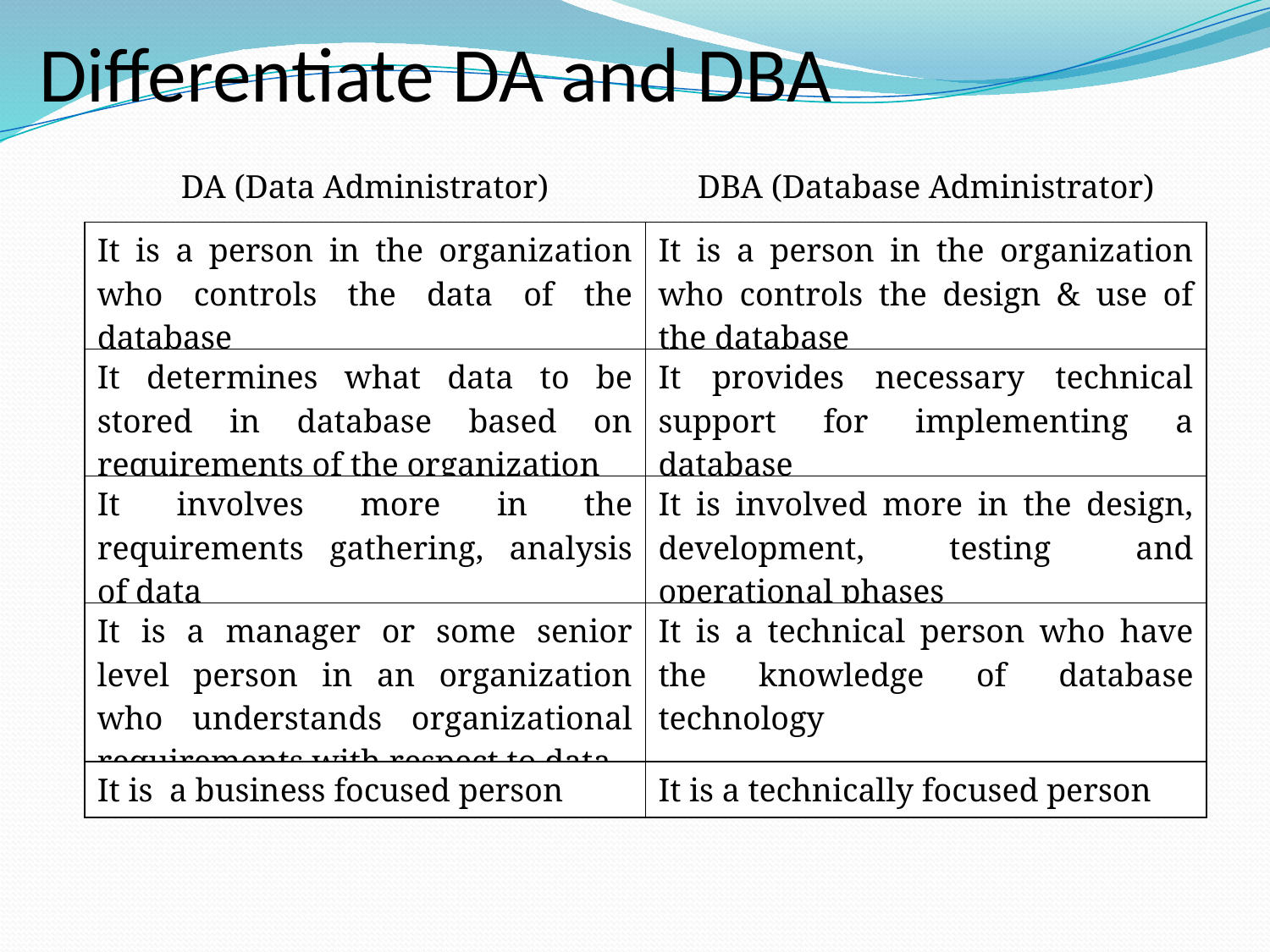

# Differentiate DA and DBA

| DA (Data Administrator) | DBA (Database Administrator) |
| --- | --- |
| It is a person in the organization who controls the data of the database | It is a person in the organization who controls the design & use of the database |
| --- | --- |
| It determines what data to be stored in database based on requirements of the organization | It provides necessary technical support for implementing a database |
| --- | --- |
| It involves more in the requirements gathering, analysis of data | It is involved more in the design, development, testing and operational phases |
| --- | --- |
| It is a manager or some senior level person in an organization who understands organizational requirements with respect to data | It is a technical person who have the knowledge of database technology |
| --- | --- |
| It is a business focused person | It is a technically focused person |
| --- | --- |